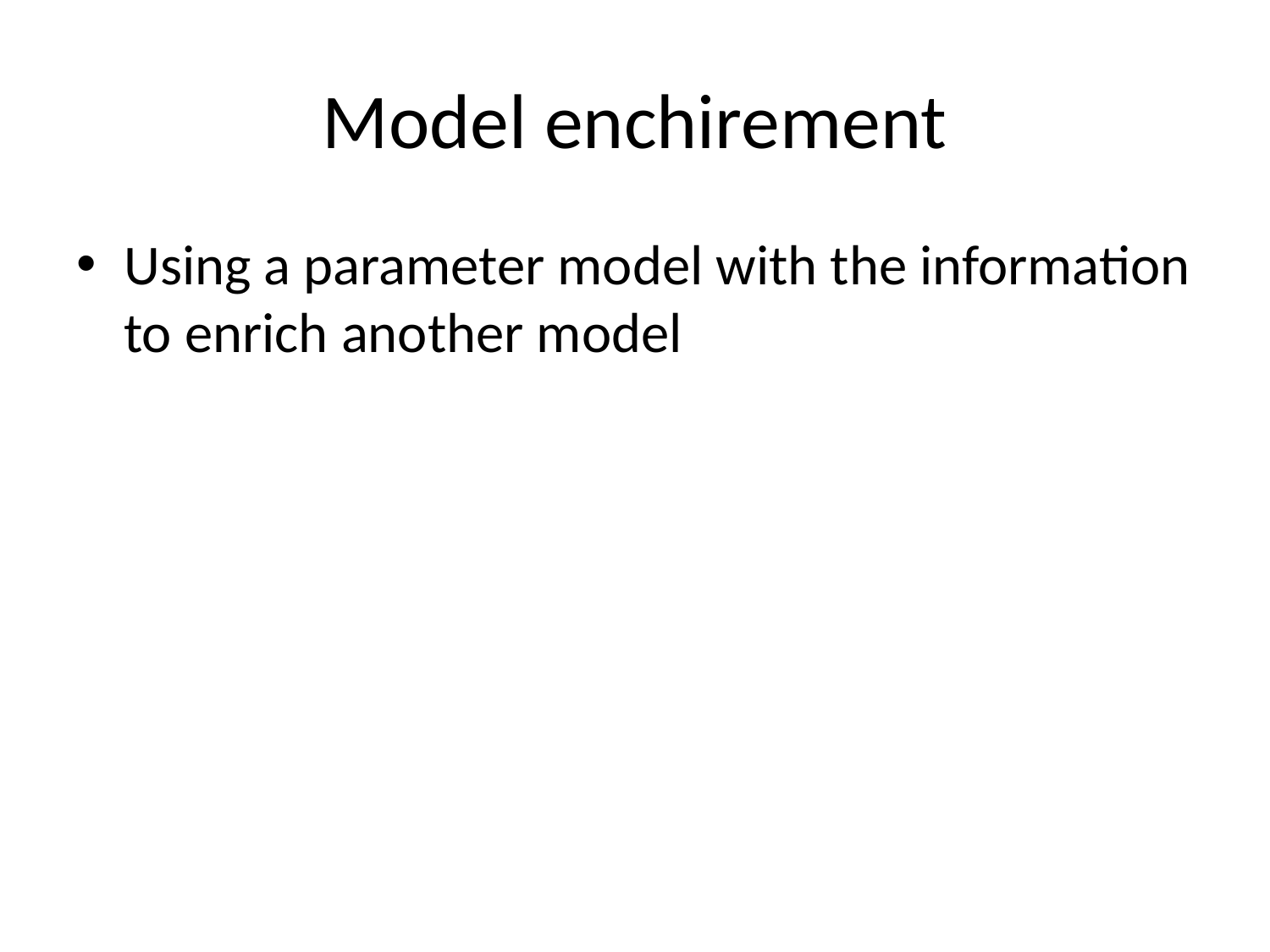

# Model enchirement
Using a parameter model with the information to enrich another model